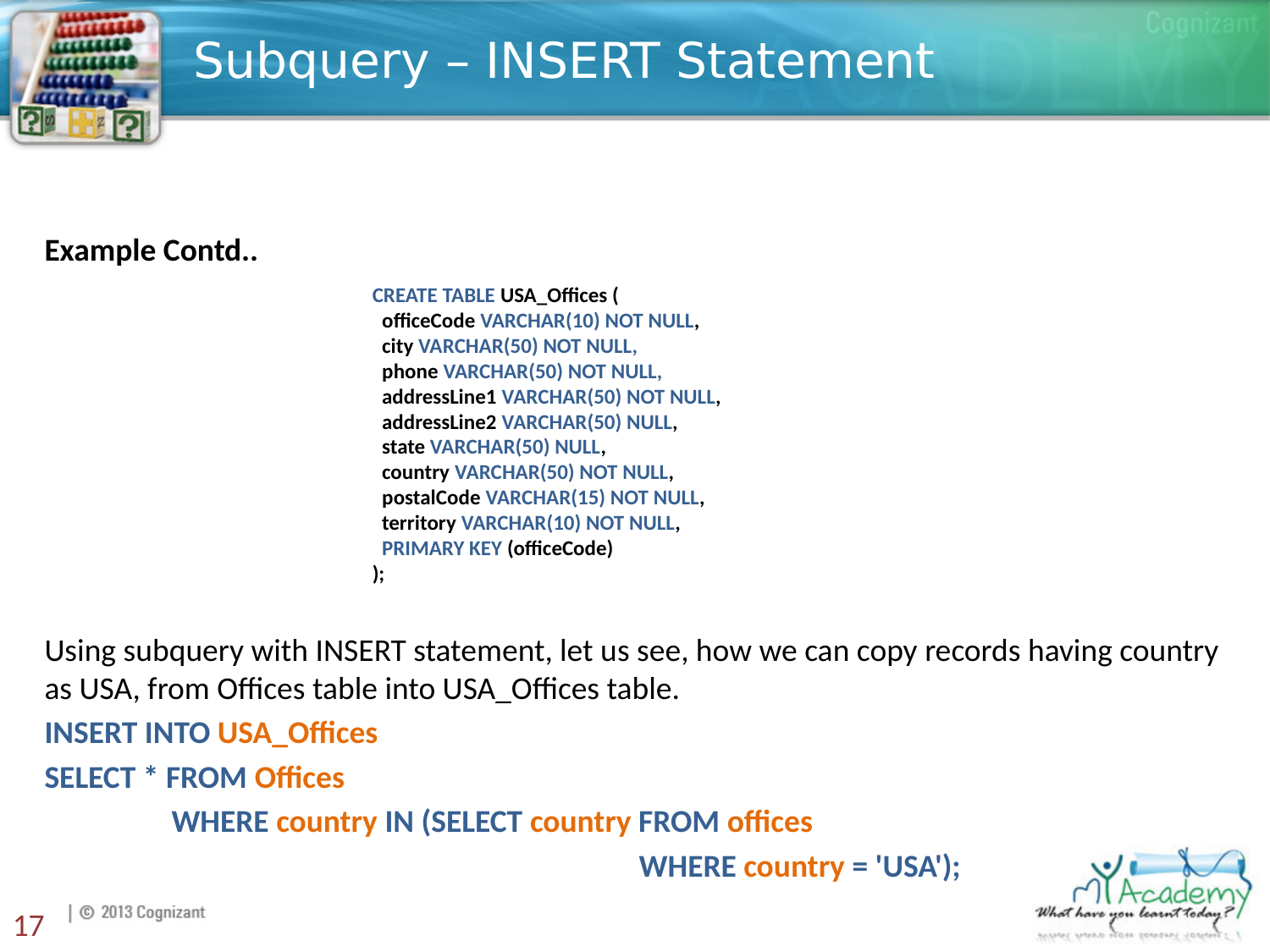

# Subquery – INSERT Statement
Example Contd..

Using subquery with INSERT statement, let us see, how we can copy records having country as USA, from Offices table into USA_Offices table.
INSERT INTO USA_Offices
SELECT * FROM Offices
	WHERE country IN (SELECT country FROM offices
				            WHERE country = 'USA');

CREATE TABLE USA_Offices (
  officeCode VARCHAR(10) NOT NULL,
  city VARCHAR(50) NOT NULL,
  phone VARCHAR(50) NOT NULL,
  addressLine1 VARCHAR(50) NOT NULL,
  addressLine2 VARCHAR(50) NULL,
  state VARCHAR(50) NULL,
  country VARCHAR(50) NOT NULL,
  postalCode VARCHAR(15) NOT NULL,
  territory VARCHAR(10) NOT NULL,
  PRIMARY KEY (officeCode)
);
17